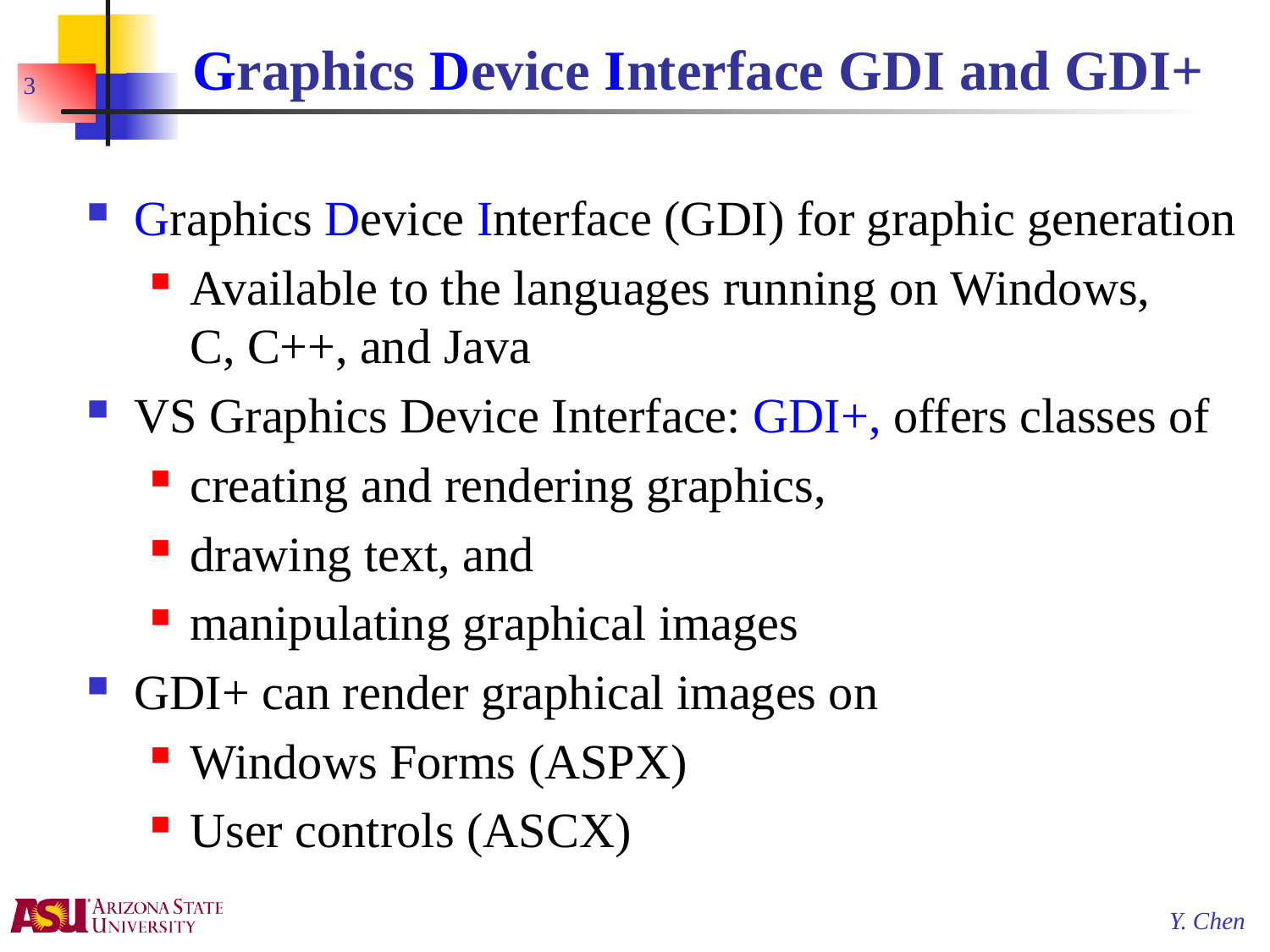

# Graphics Device Interface GDI and GDI+
3
Graphics Device Interface (GDI) for graphic generation
Available to the languages running on Windows,
C, C++, and Java
VS Graphics Device Interface: GDI+, offers classes of
creating and rendering graphics,
drawing text, and
manipulating graphical images
GDI+ can render graphical images on
Windows Forms (ASPX)
User controls (ASCX)